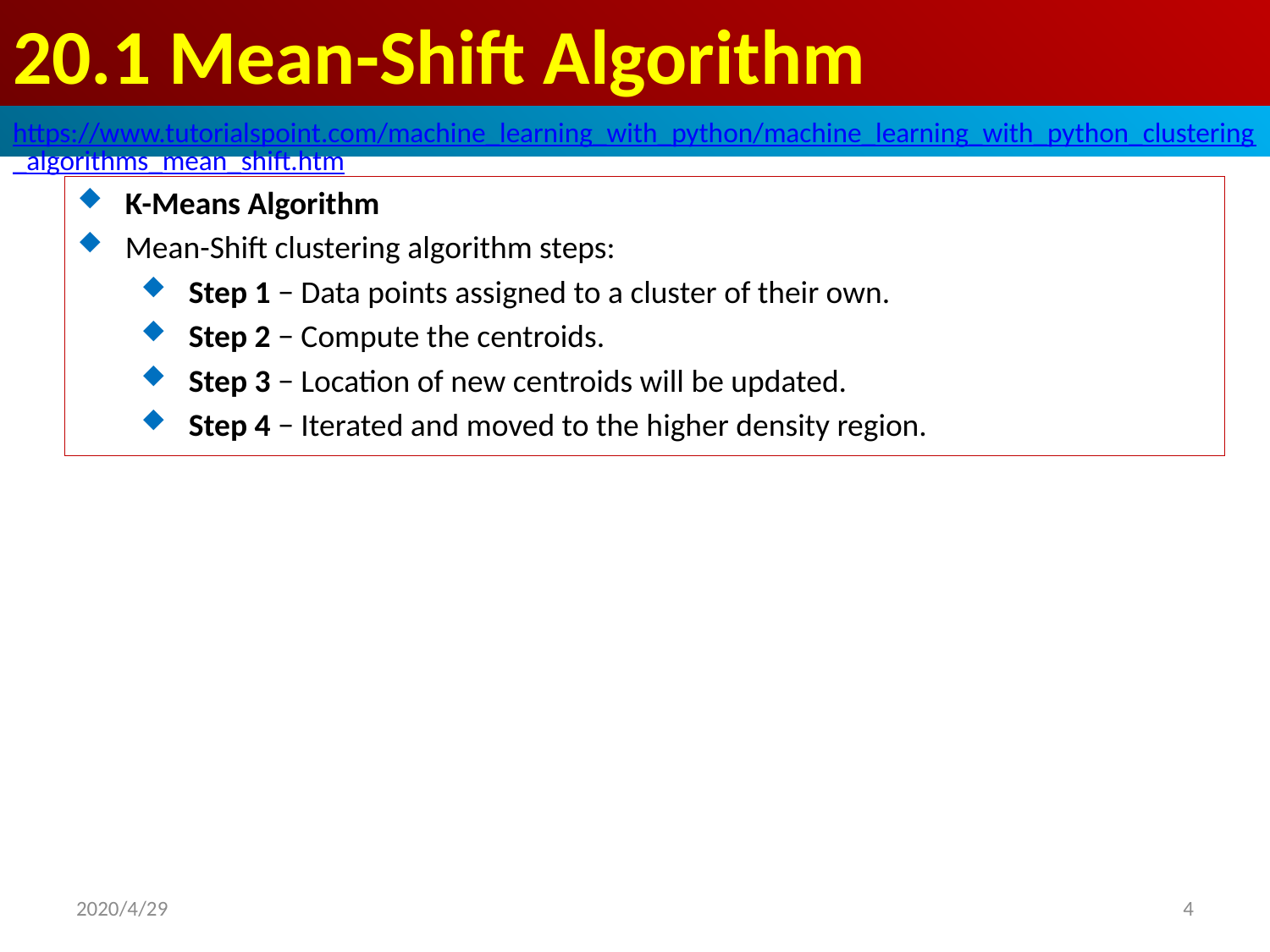

# 20.1 Mean-Shift Algorithm
https://www.tutorialspoint.com/machine_learning_with_python/machine_learning_with_python_clustering_algorithms_mean_shift.htm
K-Means Algorithm
Mean-Shift clustering algorithm steps:
Step 1 − Data points assigned to a cluster of their own.
Step 2 − Compute the centroids.
Step 3 − Location of new centroids will be updated.
Step 4 − Iterated and moved to the higher density region.
2020/4/29
4